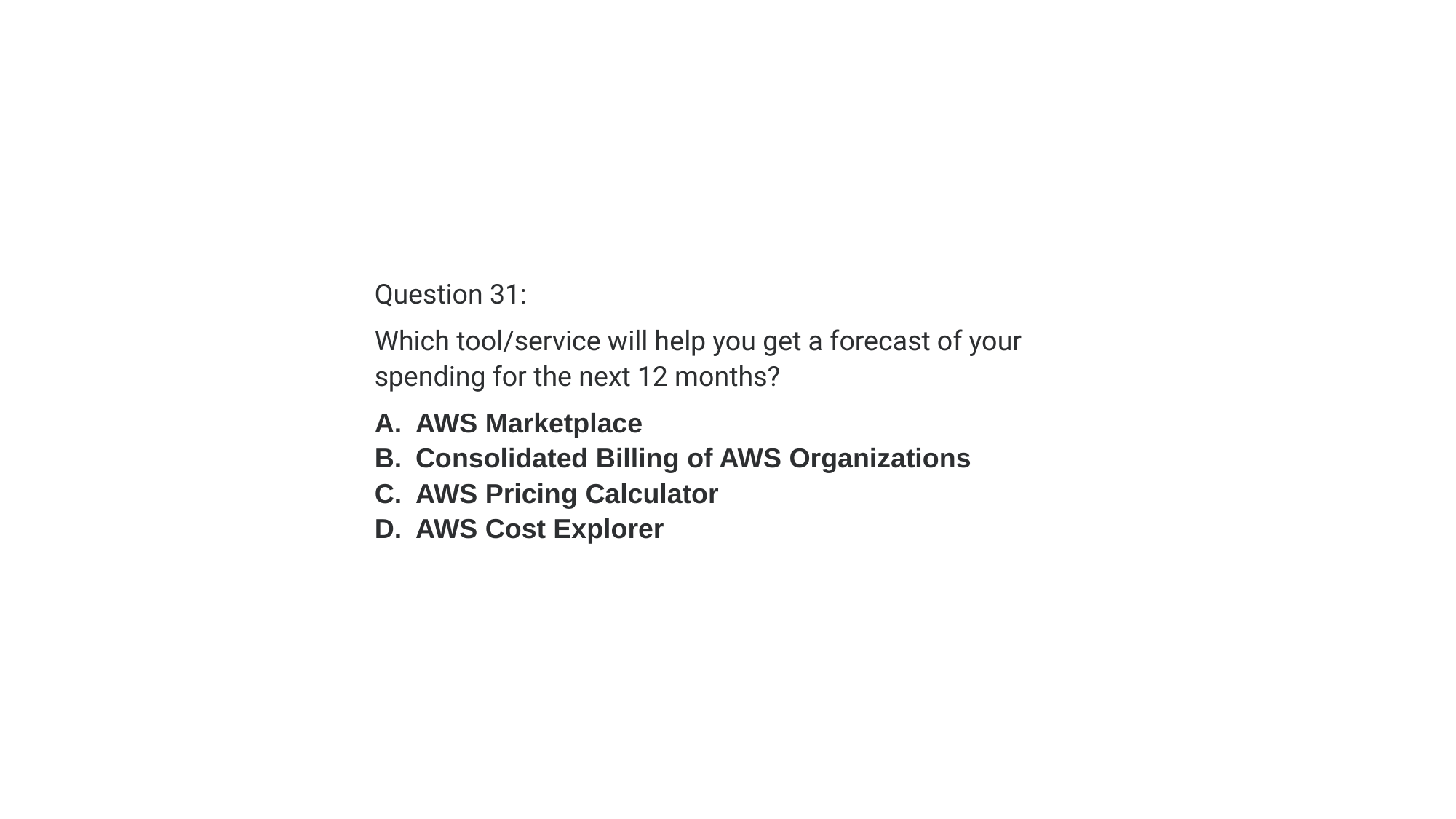

Question 31:
Which tool/service will help you get a forecast of your spending for the next 12 months?
AWS Marketplace
Consolidated Billing of AWS Organizations
AWS Pricing Calculator
AWS Cost Explorer